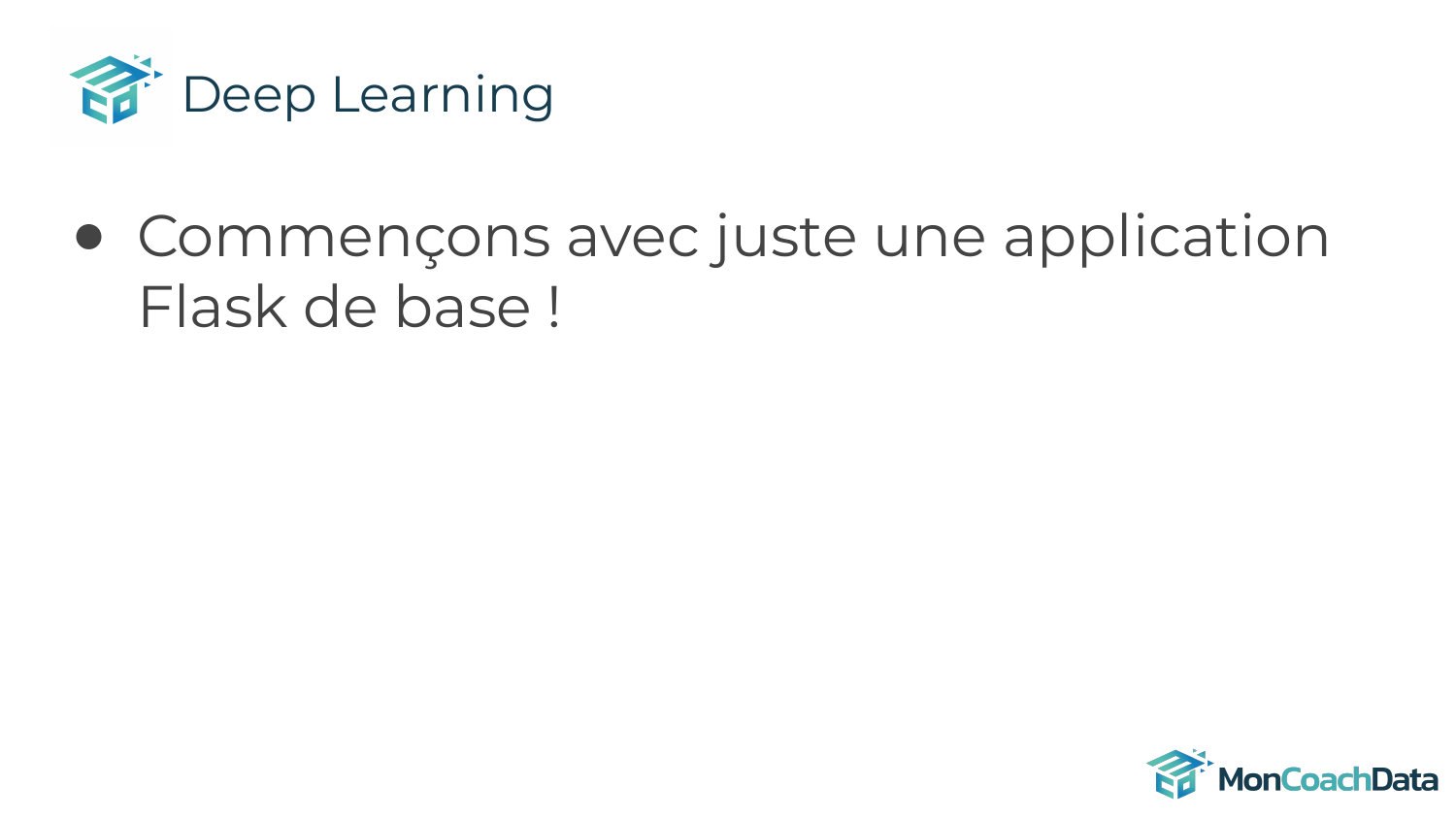

# Deep Learning
Commençons avec juste une application Flask de base !